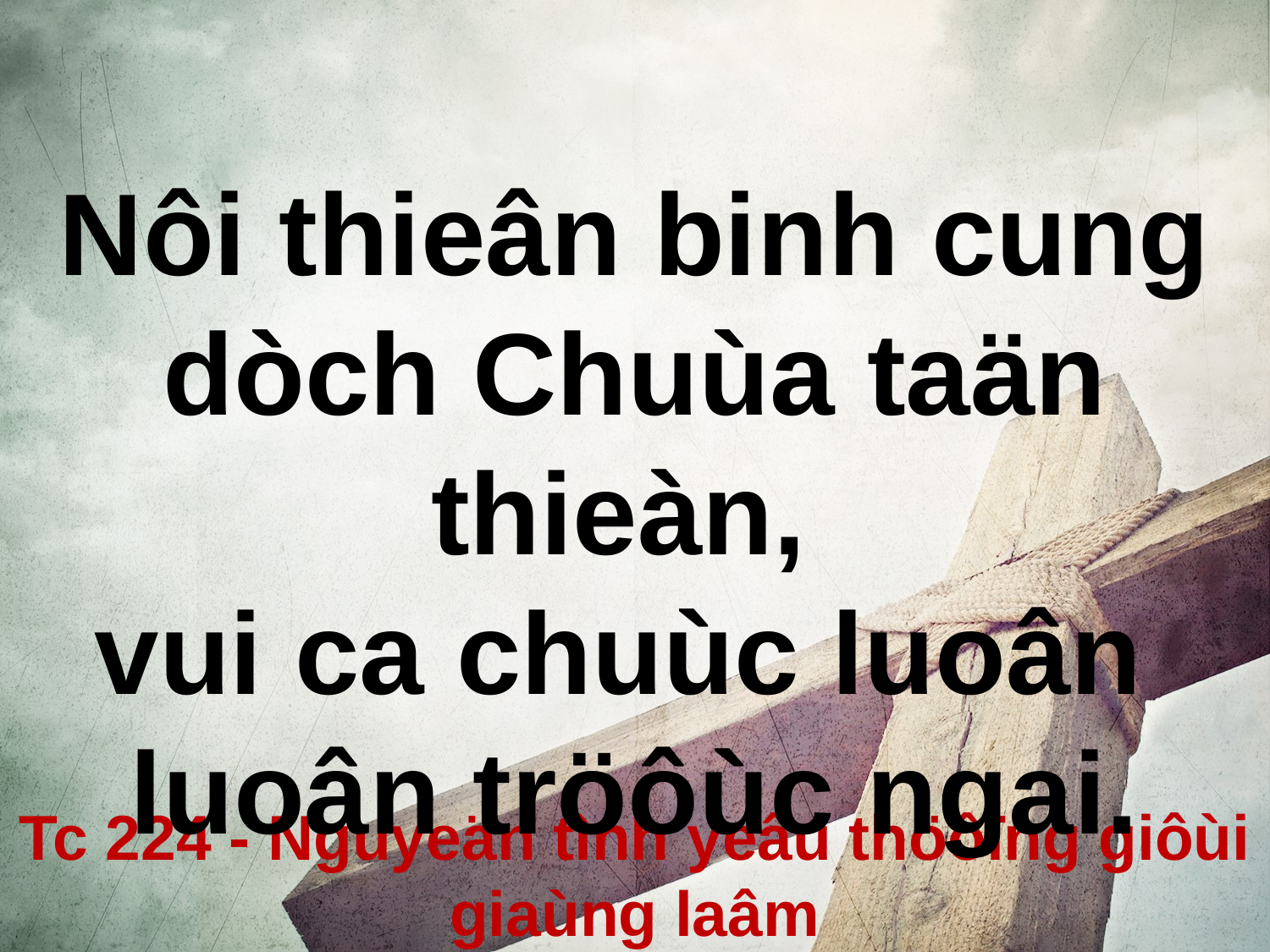

Nôi thieân binh cung dòch Chuùa taän thieàn,
vui ca chuùc luoân
luoân tröôùc ngai.
Tc 224 - Nguyeän tình yeâu thöôïng giôùi giaùng laâm